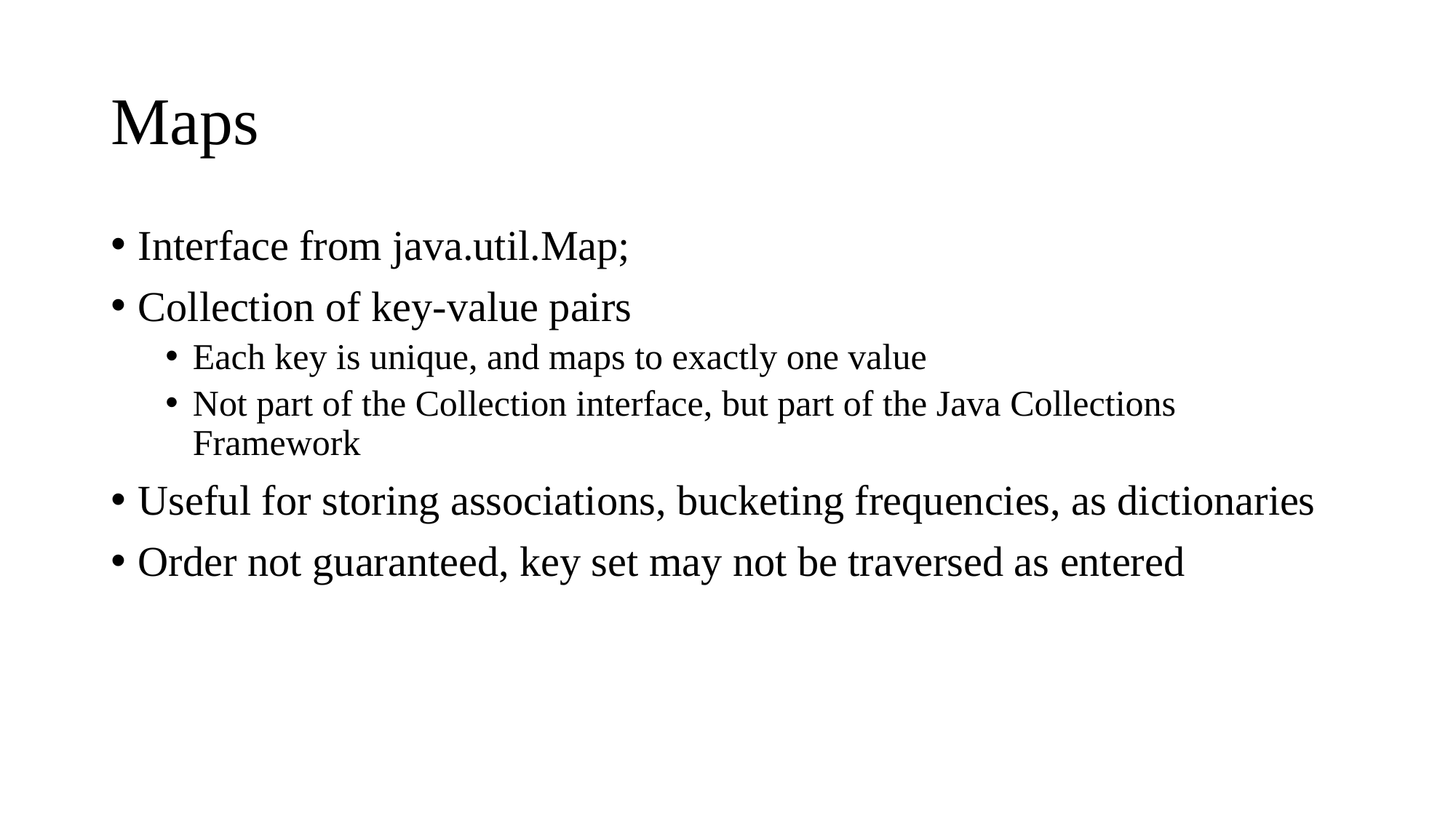

# Maps
Interface from java.util.Map;
Collection of key-value pairs
Each key is unique, and maps to exactly one value
Not part of the Collection interface, but part of the Java Collections Framework
Useful for storing associations, bucketing frequencies, as dictionaries
Order not guaranteed, key set may not be traversed as entered